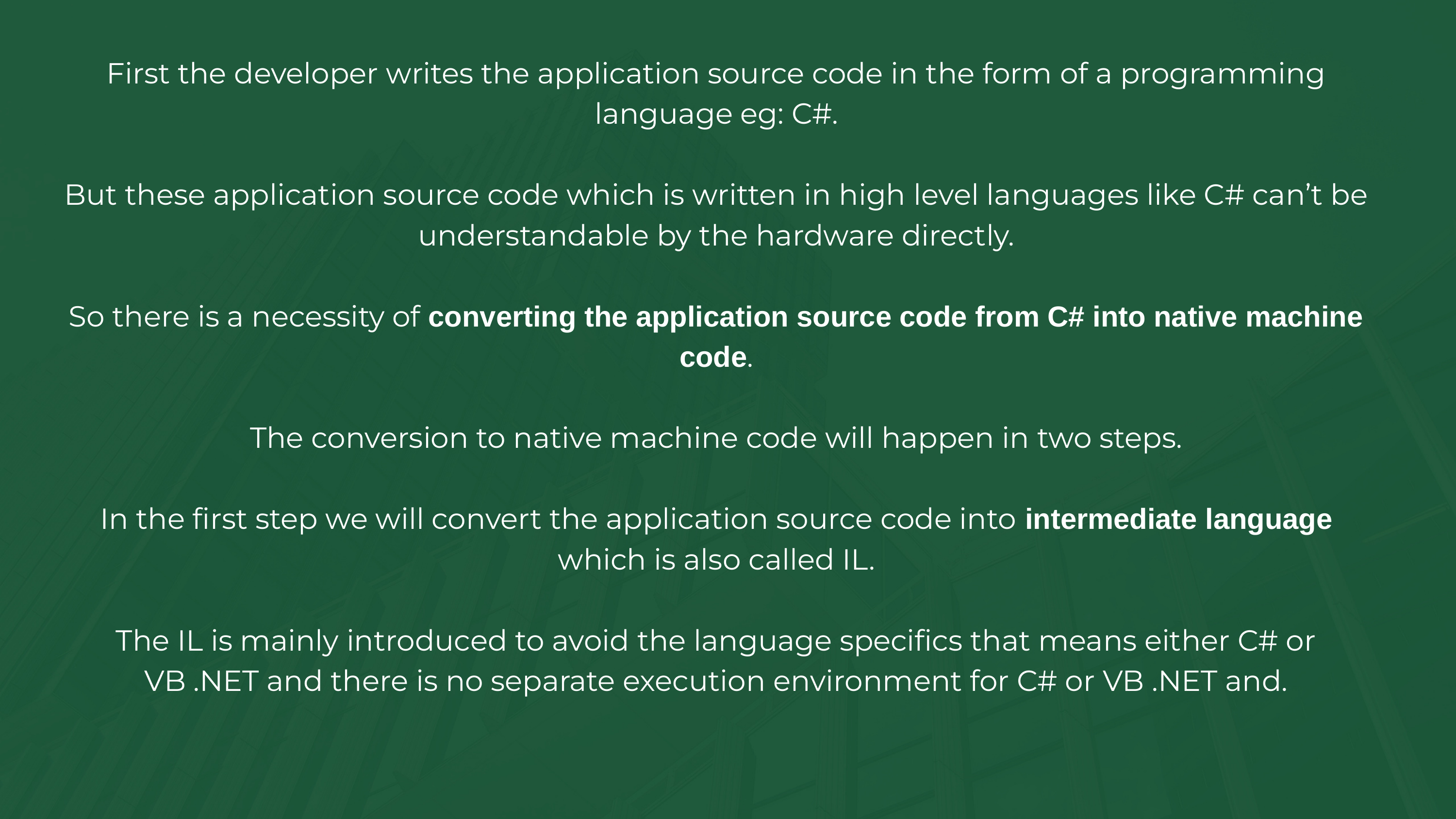

First the developer writes the application source code in the form of a programming language eg: C#.

But these application source code which is written in high level languages like C# can’t be understandable by the hardware directly.

So there is a necessity of converting the application source code from C# into native machine code.

The conversion to native machine code will happen in two steps.

In the first step we will convert the application source code into intermediate language which is also called IL.

The IL is mainly introduced to avoid the language specifics that means either C# or VB .NET and there is no separate execution environment for C# or VB .NET and.